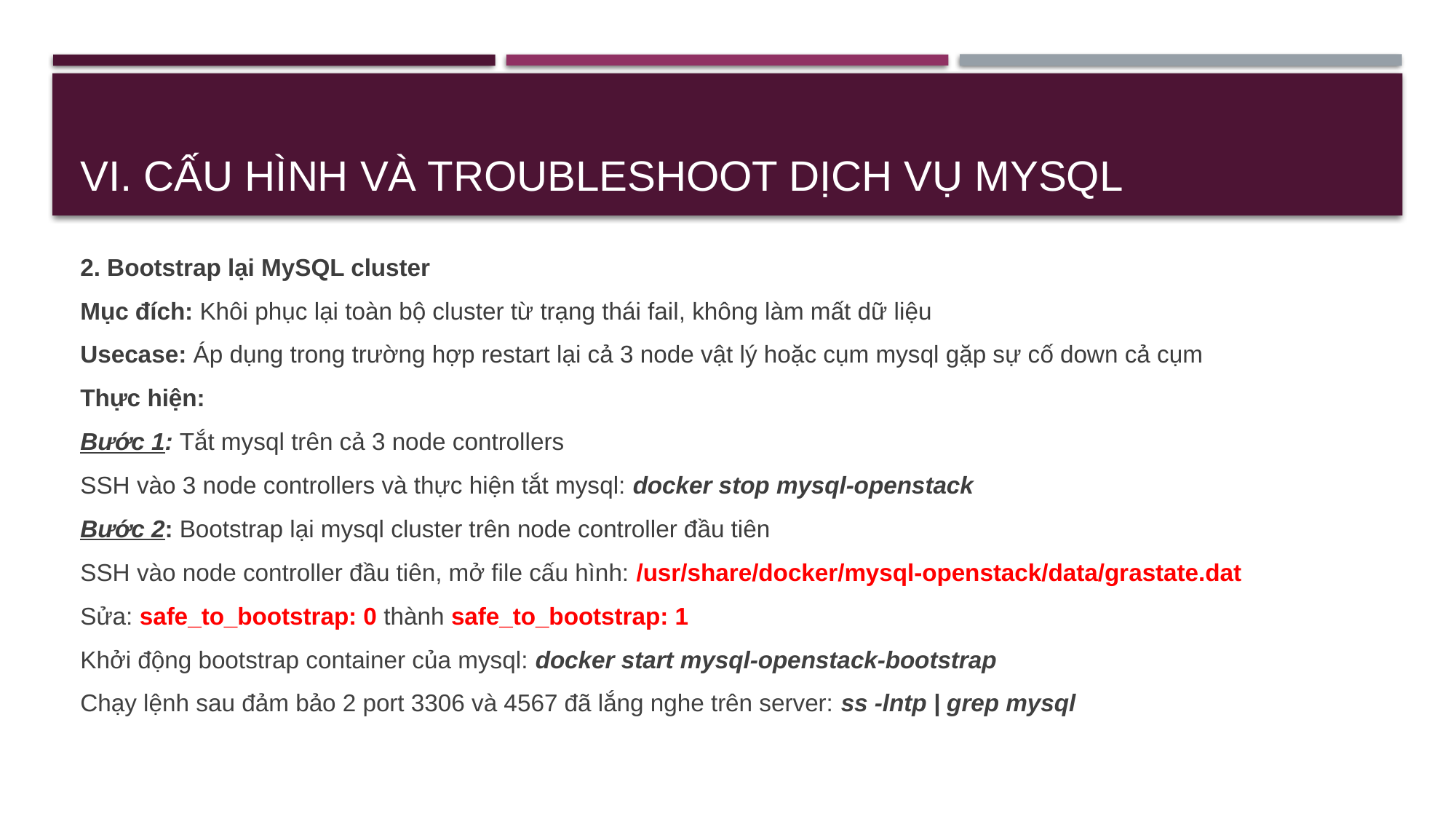

# VI. Cấu hình và troubleshoot dịch vụ MySQL

2. Bootstrap lại MySQL cluster
Mục đích: Khôi phục lại toàn bộ cluster từ trạng thái fail, không làm mất dữ liệu
Usecase: Áp dụng trong trường hợp restart lại cả 3 node vật lý hoặc cụm mysql gặp sự cố down cả cụm
Thực hiện:
Bước 1: Tắt mysql trên cả 3 node controllers
SSH vào 3 node controllers và thực hiện tắt mysql: docker stop mysql-openstack
Bước 2: Bootstrap lại mysql cluster trên node controller đầu tiên
SSH vào node controller đầu tiên, mở file cấu hình: /usr/share/docker/mysql-openstack/data/grastate.dat
Sửa: safe_to_bootstrap: 0 thành safe_to_bootstrap: 1
Khởi động bootstrap container của mysql: docker start mysql-openstack-bootstrap
Chạy lệnh sau đảm bảo 2 port 3306 và 4567 đã lắng nghe trên server: ss -lntp | grep mysql